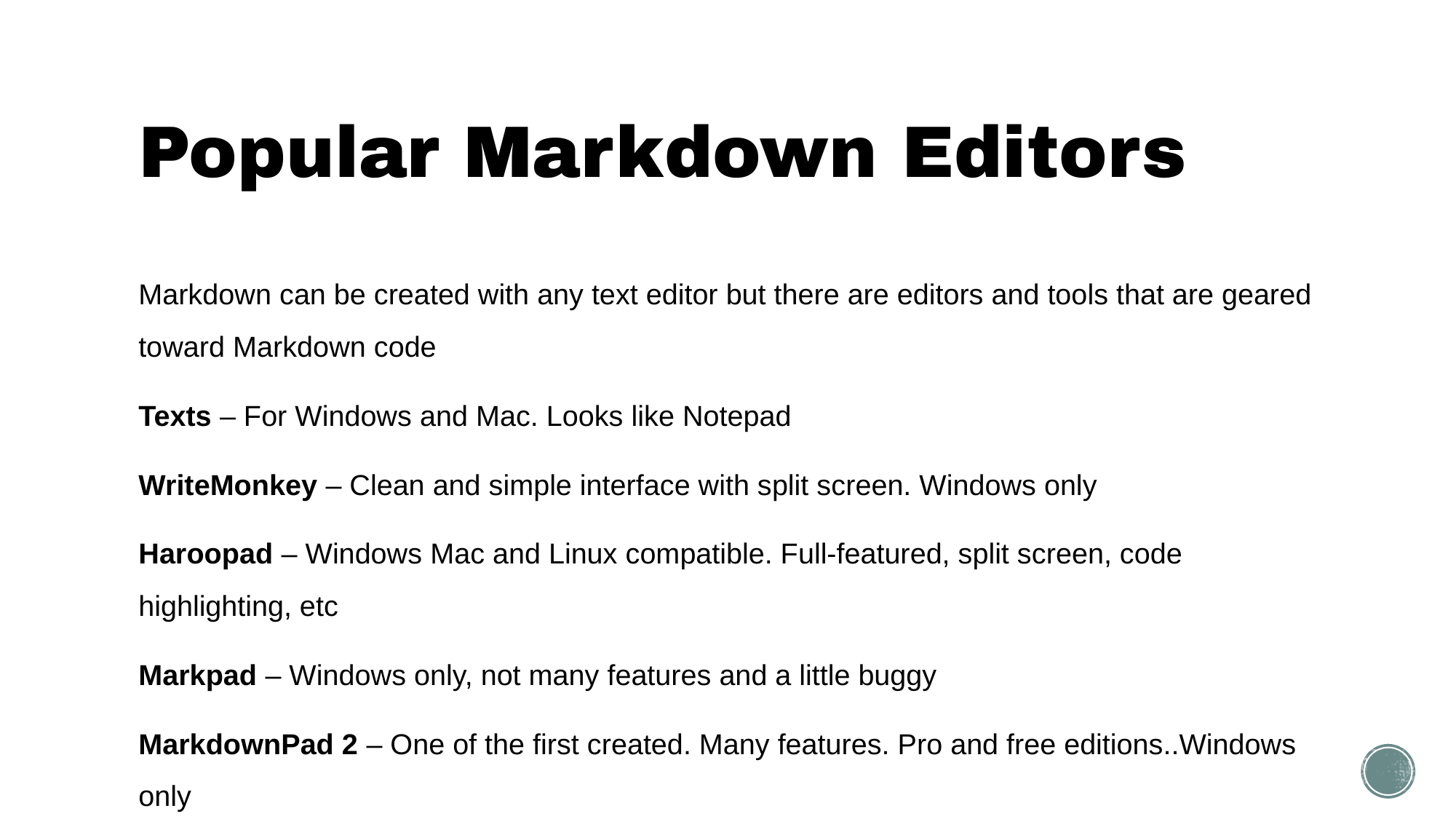

# Popular Markdown Editors
Markdown can be created with any text editor but there are editors and tools that are geared toward Markdown code
Texts – For Windows and Mac. Looks like Notepad
WriteMonkey – Clean and simple interface with split screen. Windows only
Haroopad – Windows Mac and Linux compatible. Full-featured, split screen, code highlighting, etc
Markpad – Windows only, not many features and a little buggy
MarkdownPad 2 – One of the first created. Many features. Pro and free editions..Windows only